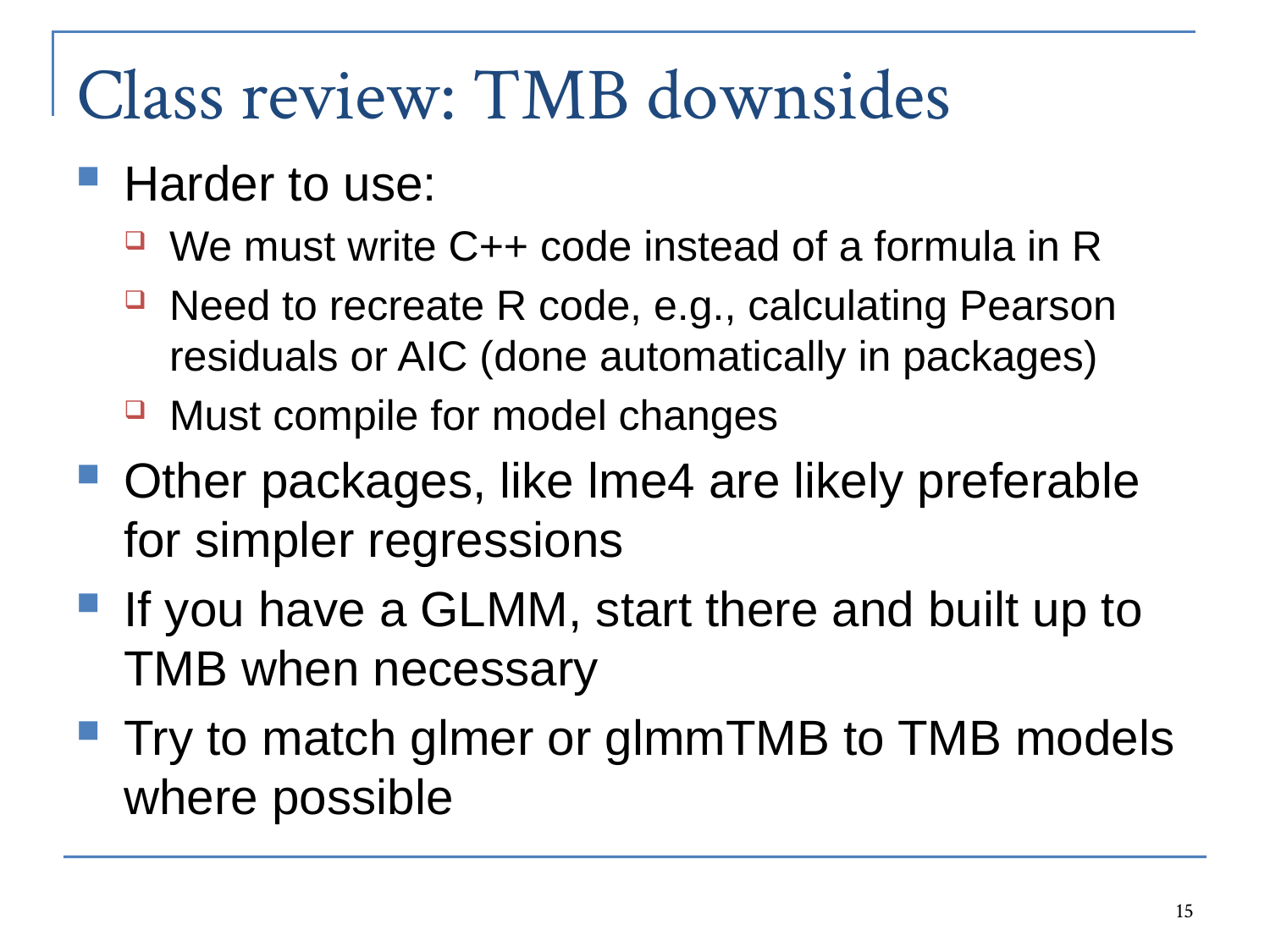

# Class review: TMB downsides
Harder to use:
We must write C++ code instead of a formula in R
Need to recreate R code, e.g., calculating Pearson residuals or AIC (done automatically in packages)
Must compile for model changes
Other packages, like lme4 are likely preferable for simpler regressions
If you have a GLMM, start there and built up to TMB when necessary
Try to match glmer or glmmTMB to TMB models where possible

15